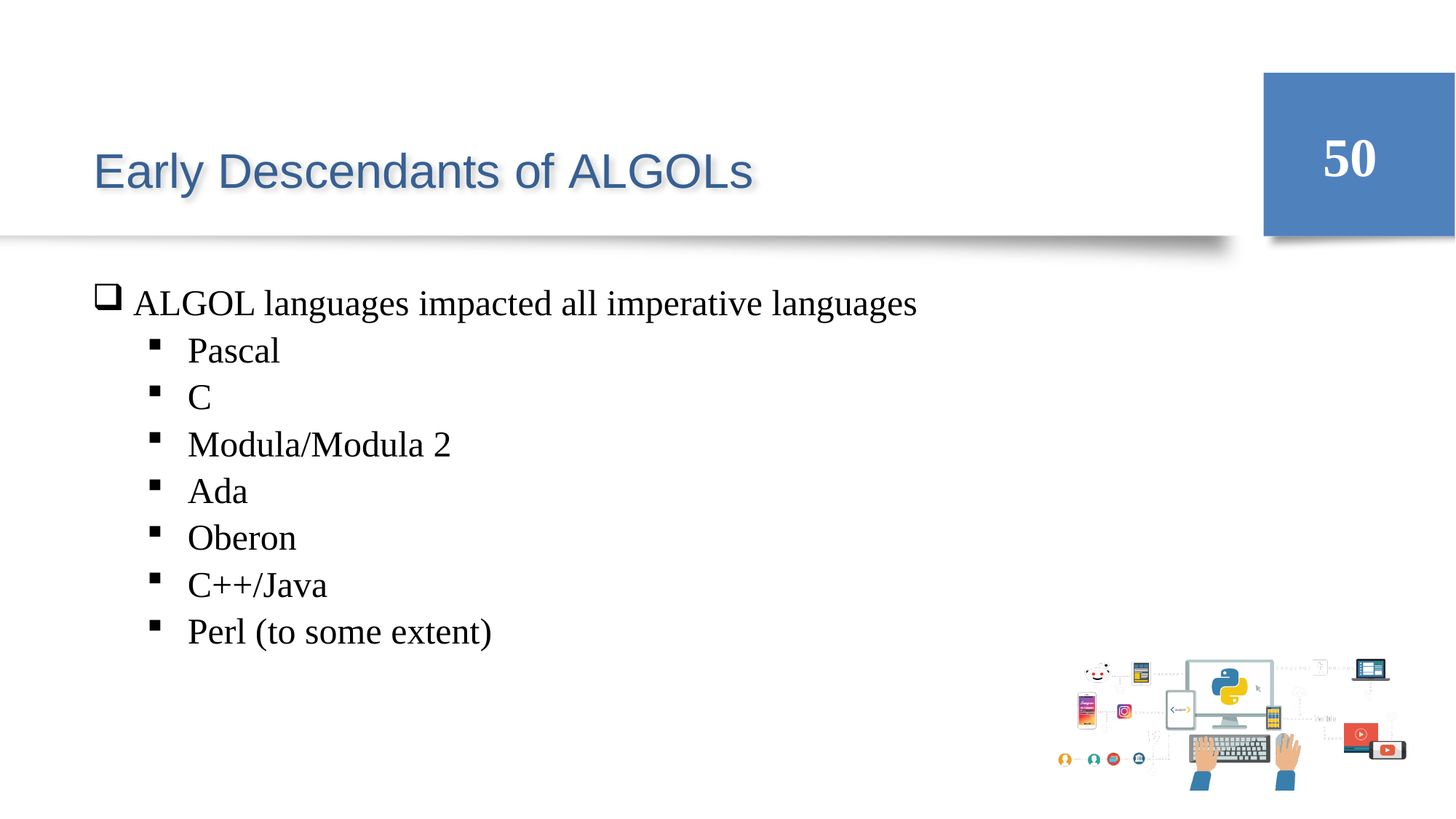

50
# Early Descendants of ALGOLs
ALGOL languages impacted all imperative languages
Pascal
C
Modula/Modula 2
Ada
Oberon
C++/Java
Perl (to some extent)